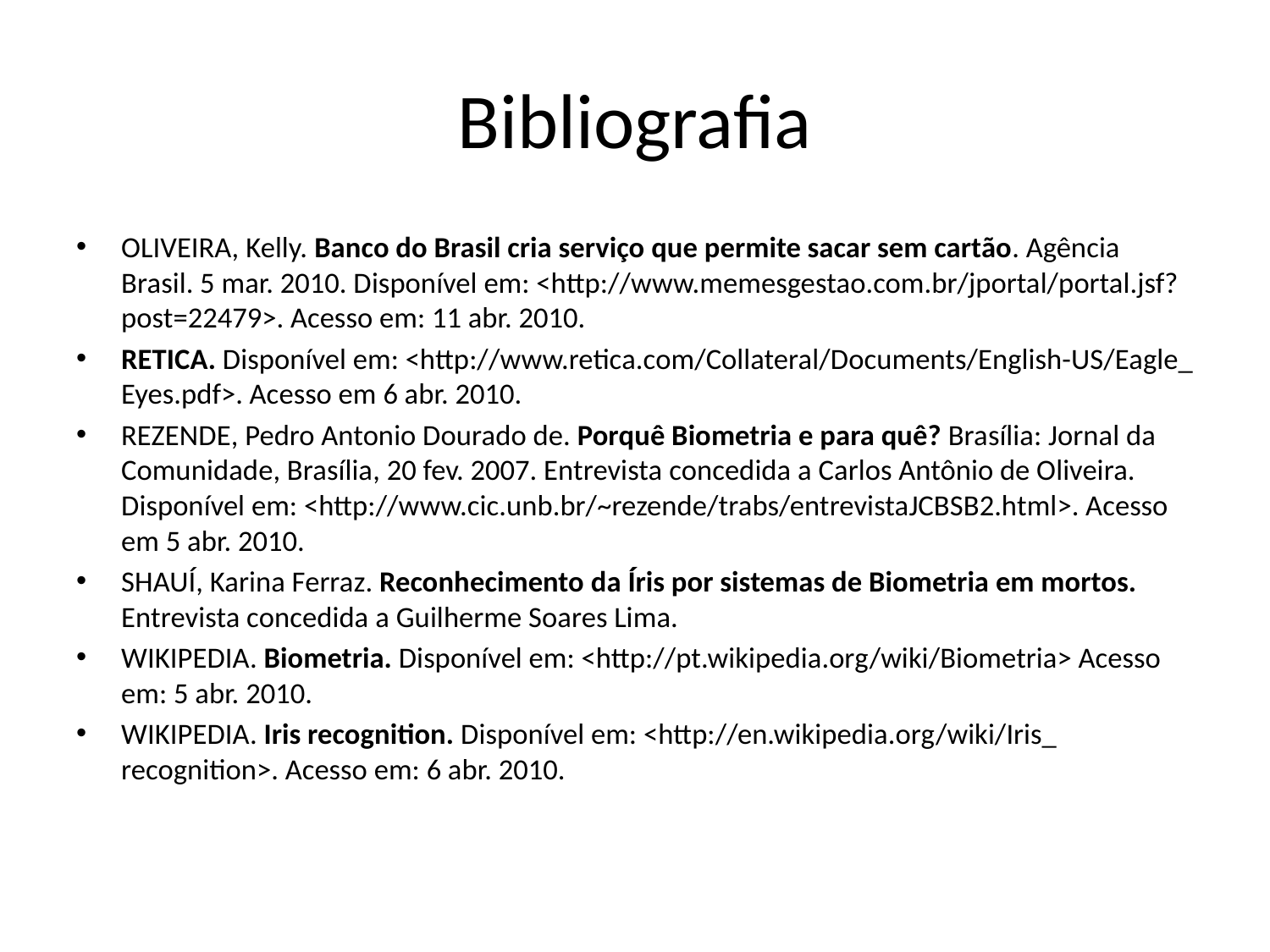

# Bibliografia
OLIVEIRA, Kelly. Banco do Brasil cria serviço que permite sacar sem cartão. Agência Brasil. 5 mar. 2010. Disponível em: <http://www.memesgestao.com.br/jportal/portal.jsf? post=22479>. Acesso em: 11 abr. 2010.
RETICA. Disponível em: <http://www.retica.com/Collateral/Documents/English-US/Eagle_ Eyes.pdf>. Acesso em 6 abr. 2010.
REZENDE, Pedro Antonio Dourado de. Porquê Biometria e para quê? Brasília: Jornal da Comunidade, Brasília, 20 fev. 2007. Entrevista concedida a Carlos Antônio de Oliveira. Disponível em: <http://www.cic.unb.br/~rezende/trabs/entrevistaJCBSB2.html>. Acesso em 5 abr. 2010.
SHAUÍ, Karina Ferraz. Reconhecimento da Íris por sistemas de Biometria em mortos. Entrevista concedida a Guilherme Soares Lima.
WIKIPEDIA. Biometria. Disponível em: <http://pt.wikipedia.org/wiki/Biometria> Acesso em: 5 abr. 2010.
WIKIPEDIA. Iris recognition. Disponível em: <http://en.wikipedia.org/wiki/Iris_ recognition>. Acesso em: 6 abr. 2010.